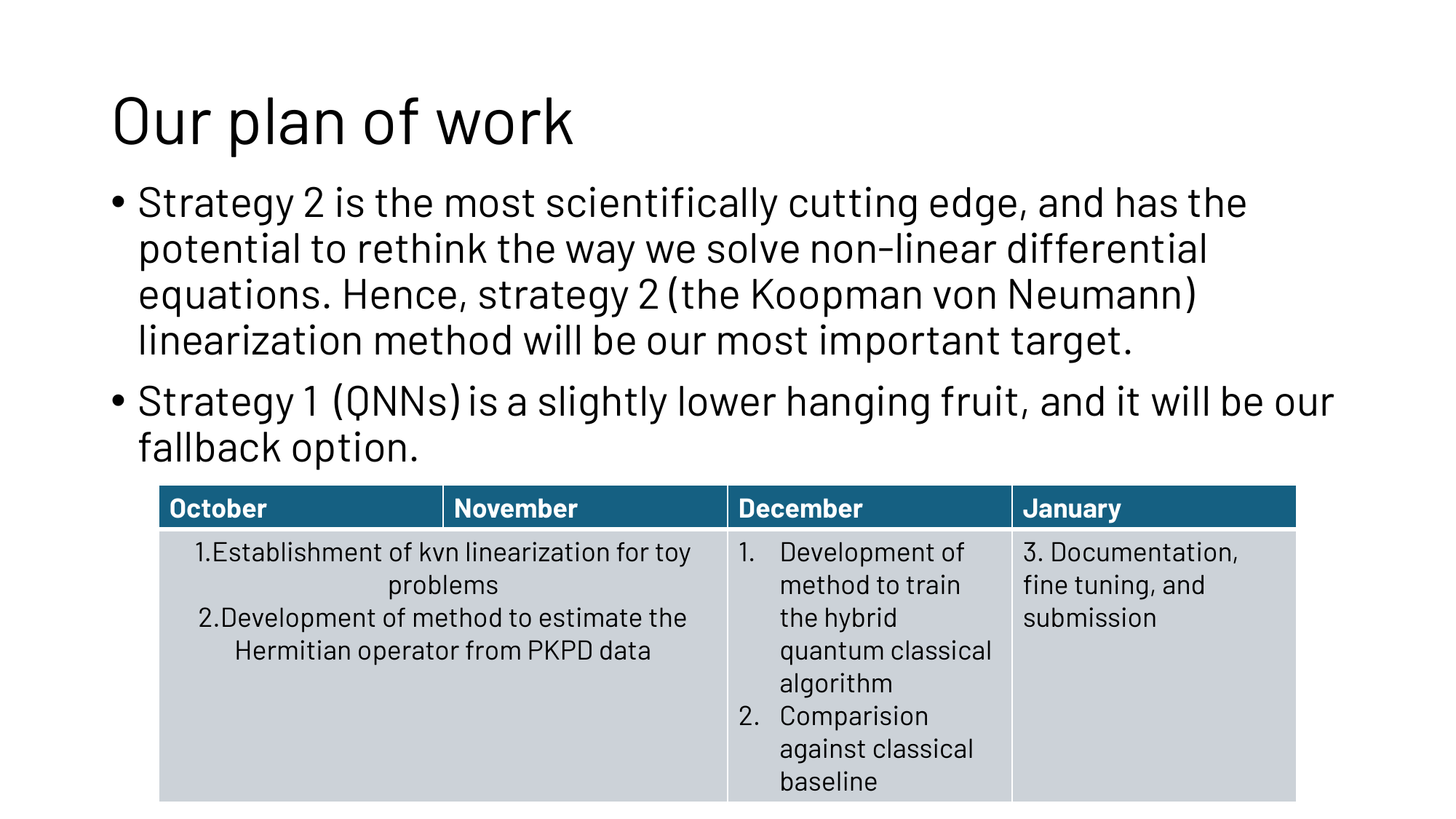

# Our plan of work
Strategy 2 is the most scientifically cutting edge, and has the potential to rethink the way we solve non-linear differential equations. Hence, strategy 2 (the Koopman von Neumann) linearization method will be our most important target.
Strategy 1  (QNNs) is a slightly lower hanging fruit, and it will be our fallback option.

| October | November | December | January |
| --- | --- | --- | --- |
| 1.Establishment of kvn linearization for toy problems 2.Development of method to estimate the Hermitian operator from PKPD data |  | Development of method to train the hybrid quantum classical algorithm Comparision against classical baseline | 3. Documentation, fine tuning, and submission |